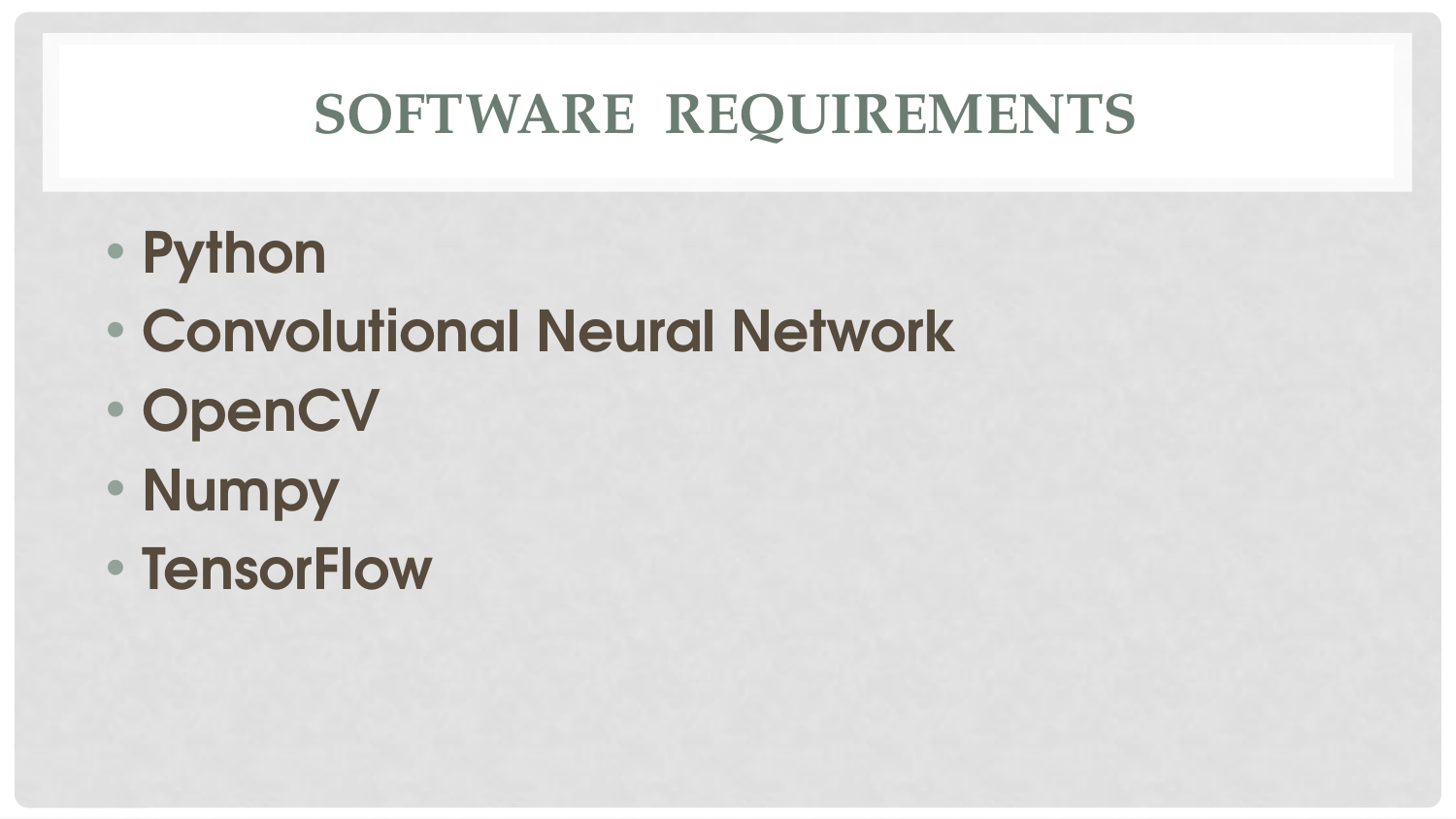

# SOFTWARE  Requirements
Python
Convolutional Neural Network
OpenCV
Numpy
TensorFlow